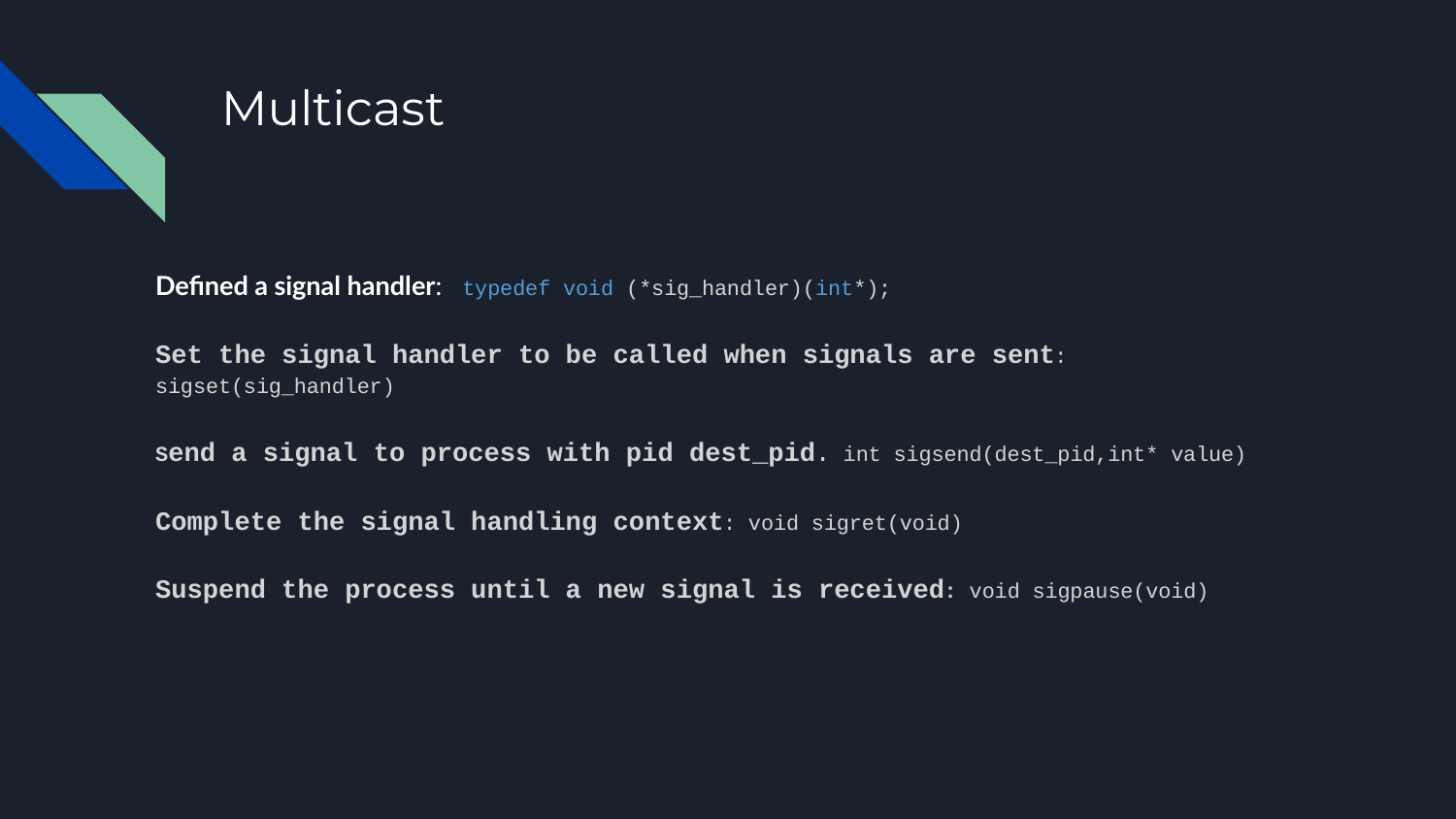

# Multicast
Defined a signal handler:   typedef void (*sig_handler)(int*);
Set the signal handler to be called when signals are sent: sigset(sig_handler)
Send a signal to process with pid dest_pid. int sigsend(dest_pid,int* value)
Complete the signal handling context: void sigret(void)
Suspend the process until a new signal is received: void sigpause(void)